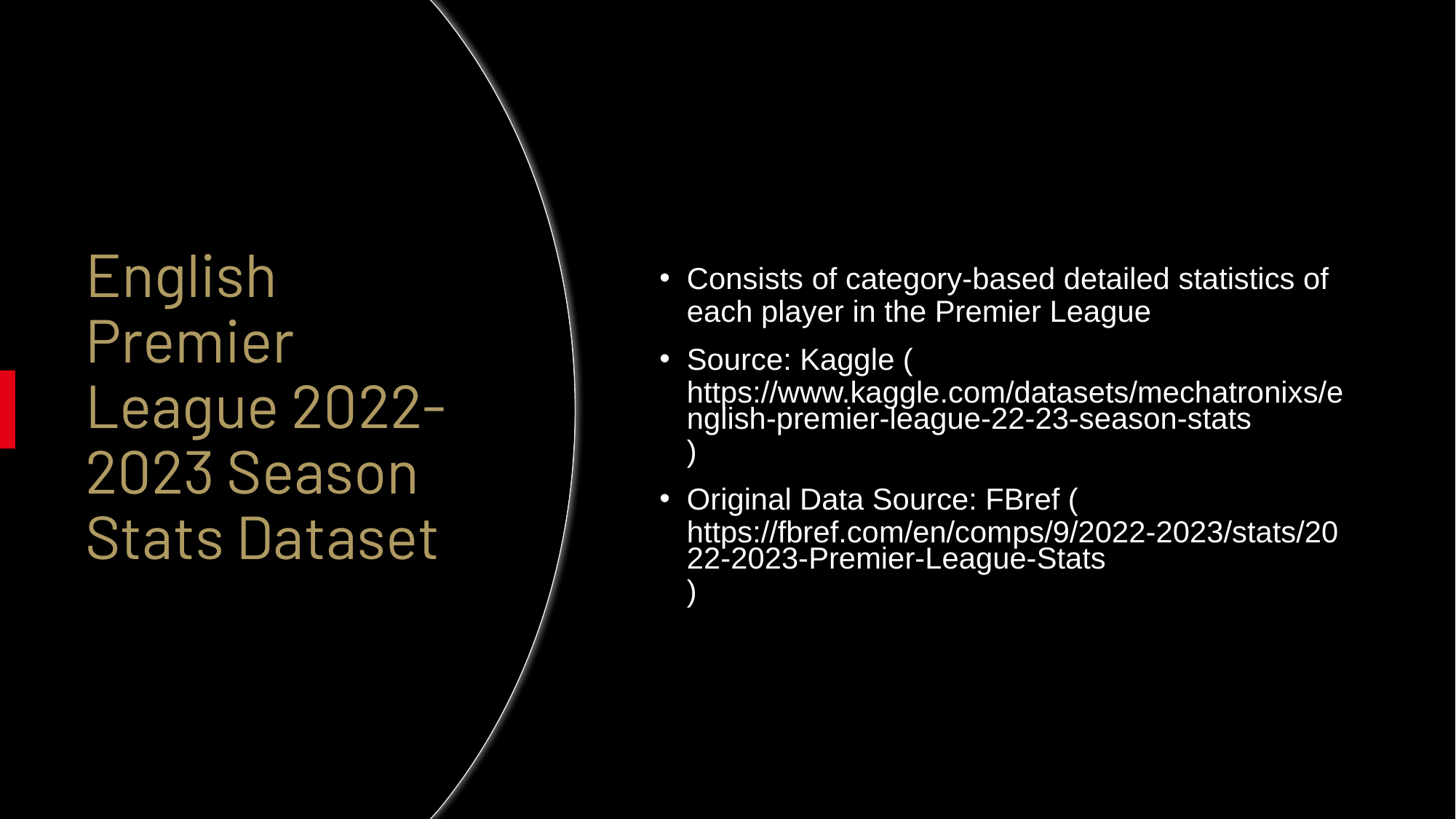

Consists of category-based detailed statistics of each player in the Premier League
Source: Kaggle (https://www.kaggle.com/datasets/mechatronixs/english-premier-league-22-23-season-stats)
Original Data Source: FBref (https://fbref.com/en/comps/9/2022-2023/stats/2022-2023-Premier-League-Stats)
# English Premier League 2022-2023 Season Stats Dataset